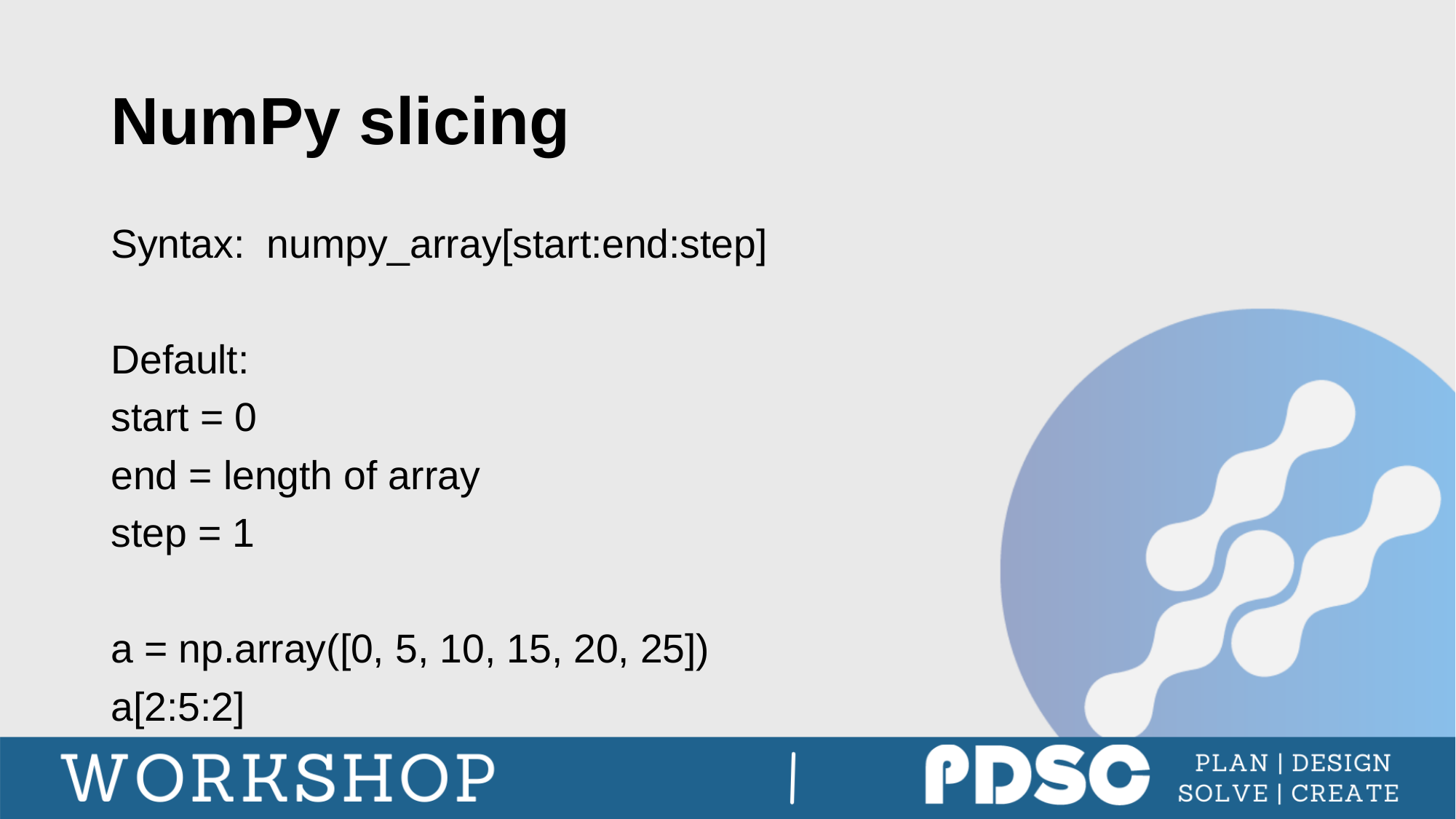

# NumPy slicing
Syntax:  numpy_array[start:end:step]

Default:
start = 0
end = length of array
step = 1

a = np.array([0, 5, 10, 15, 20, 25])
a[2:5:2]